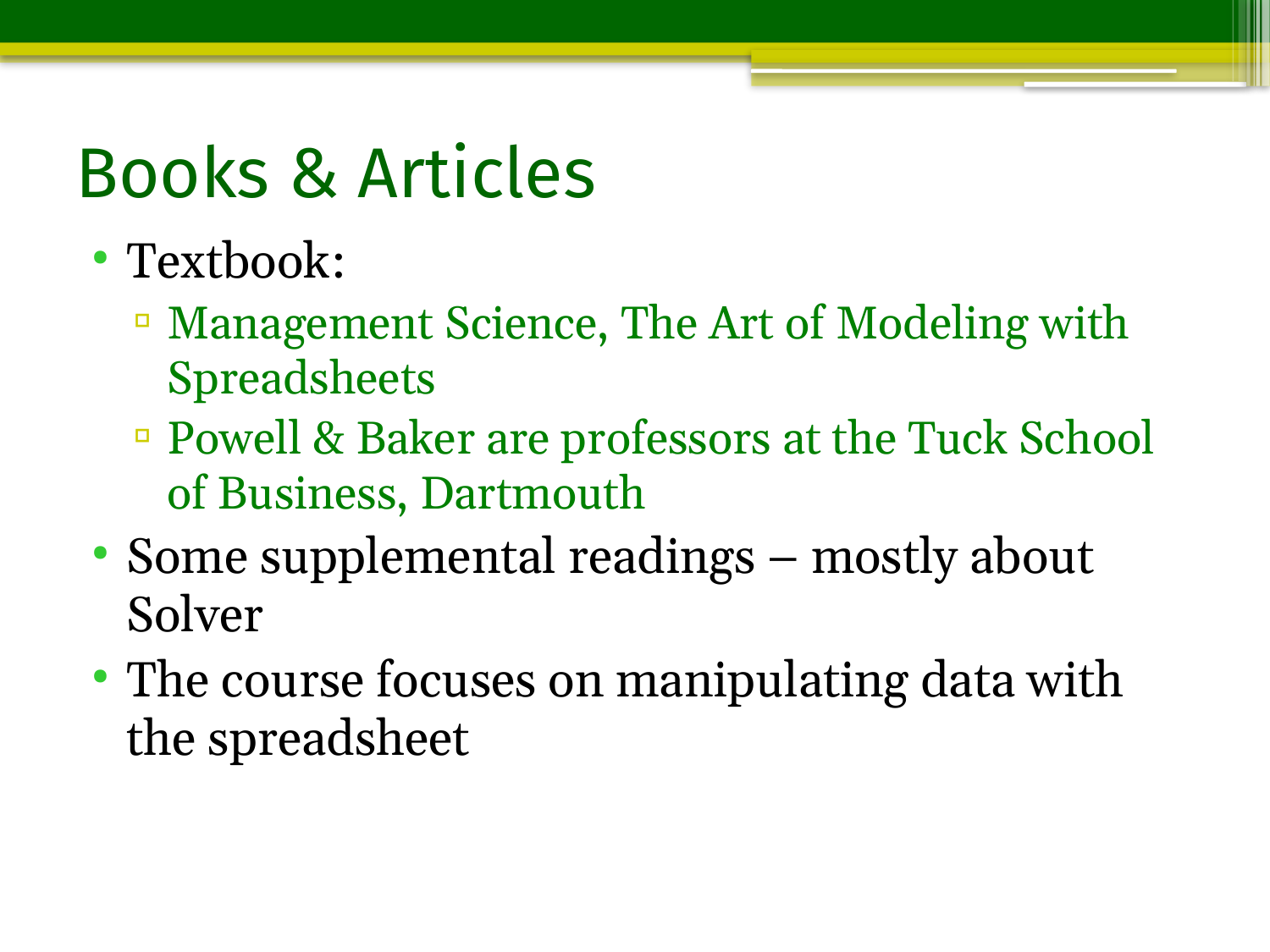

# Books & Articles
Textbook:
Management Science, The Art of Modeling with Spreadsheets
Powell & Baker are professors at the Tuck School of Business, Dartmouth
Some supplemental readings – mostly about Solver
The course focuses on manipulating data with the spreadsheet